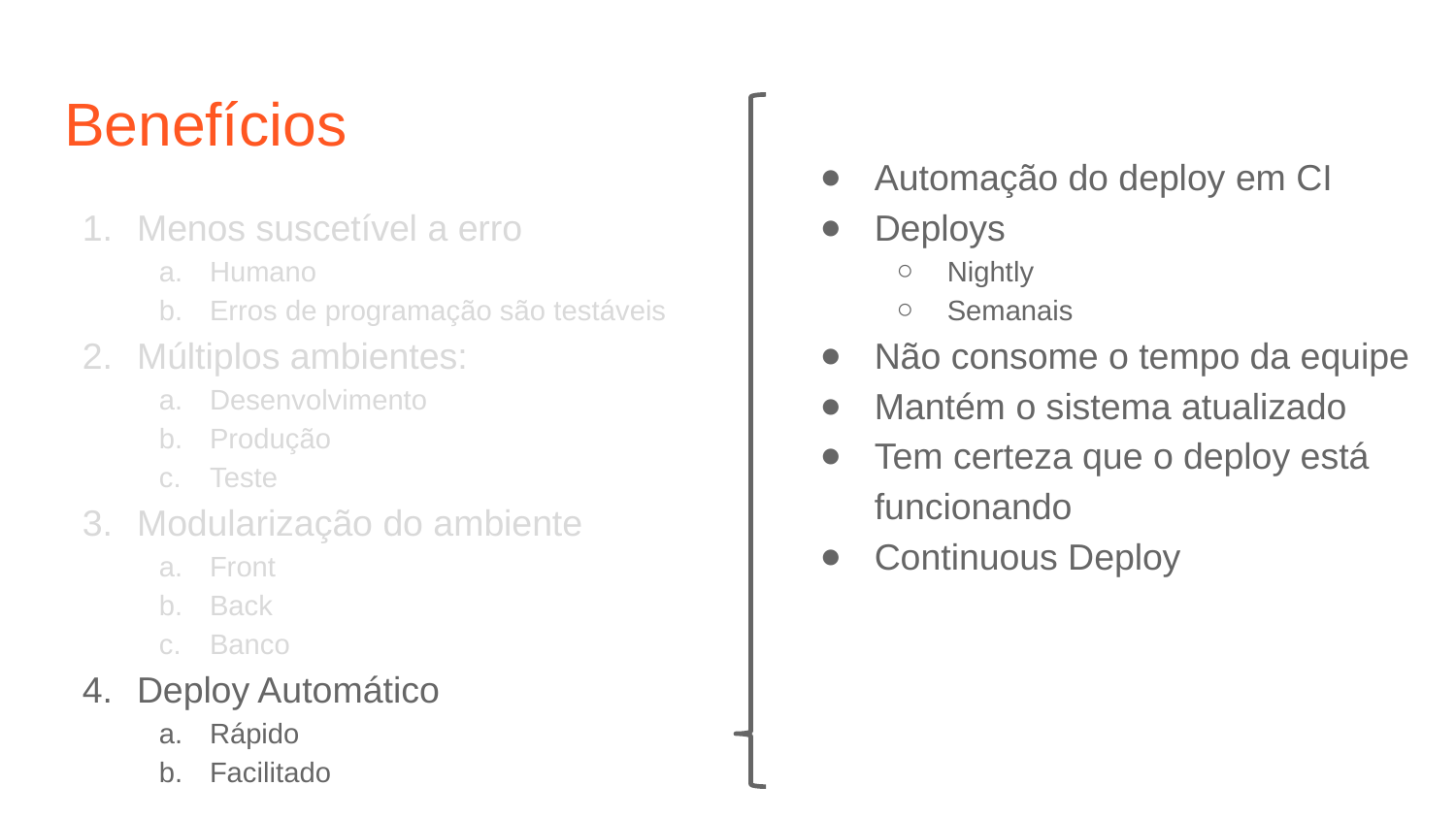

# Benefícios

Automação do deploy em CI
Deploys
Nightly
Semanais
Não consome o tempo da equipe
Mantém o sistema atualizado
Tem certeza que o deploy está funcionando
Continuous Deploy
Menos suscetível a erro
Humano
Erros de programação são testáveis
Múltiplos ambientes:
Desenvolvimento
Produção
Teste
Modularização do ambiente
Front
Back
Banco
Deploy Automático
Rápido
Facilitado